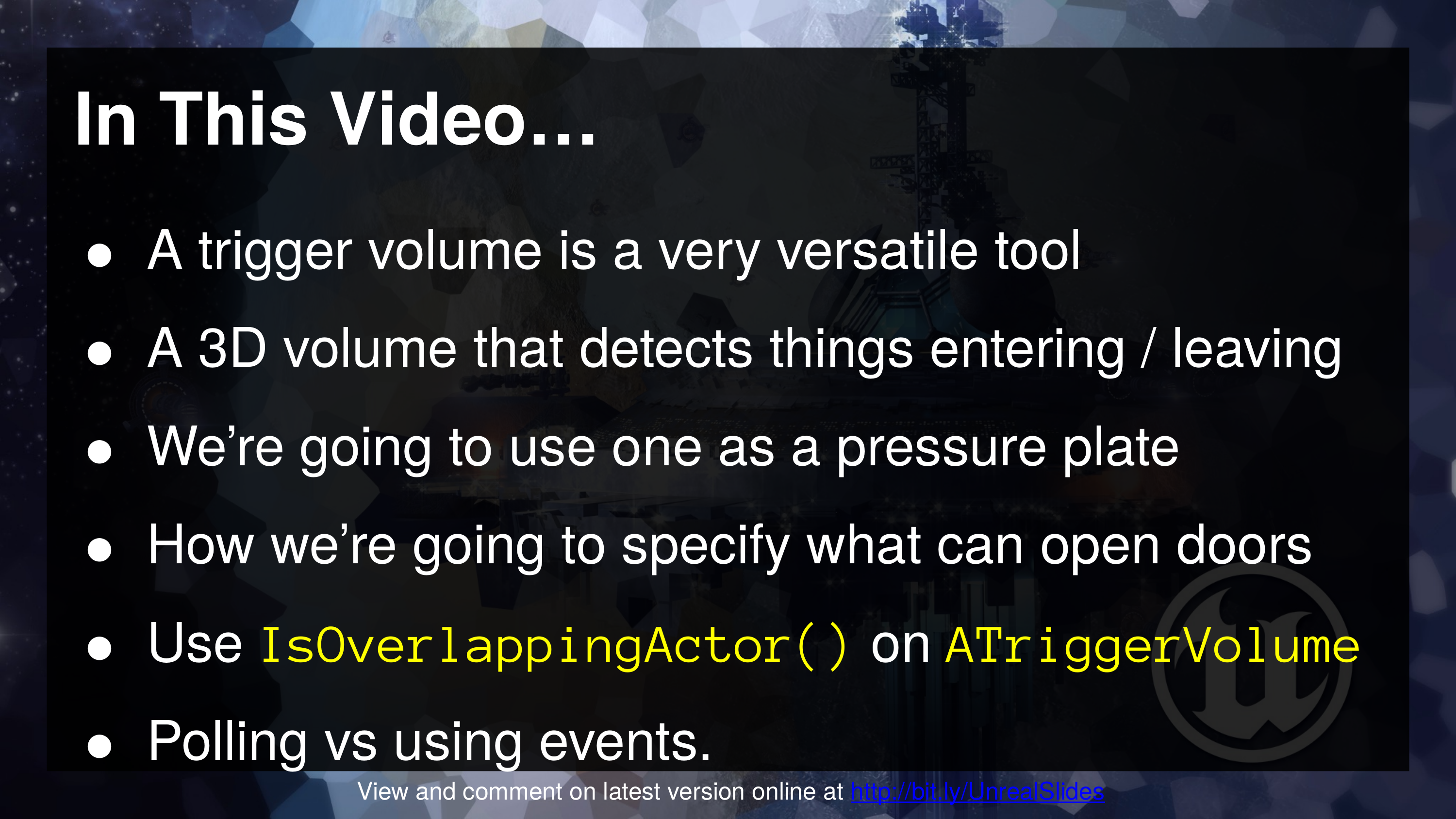

# In This Video…
A trigger volume is a very versatile tool
A 3D volume that detects things entering / leaving
We’re going to use one as a pressure plate
How we’re going to specify what can open doors
Use IsOverlappingActor() on ATriggerVolume
Polling vs using events.